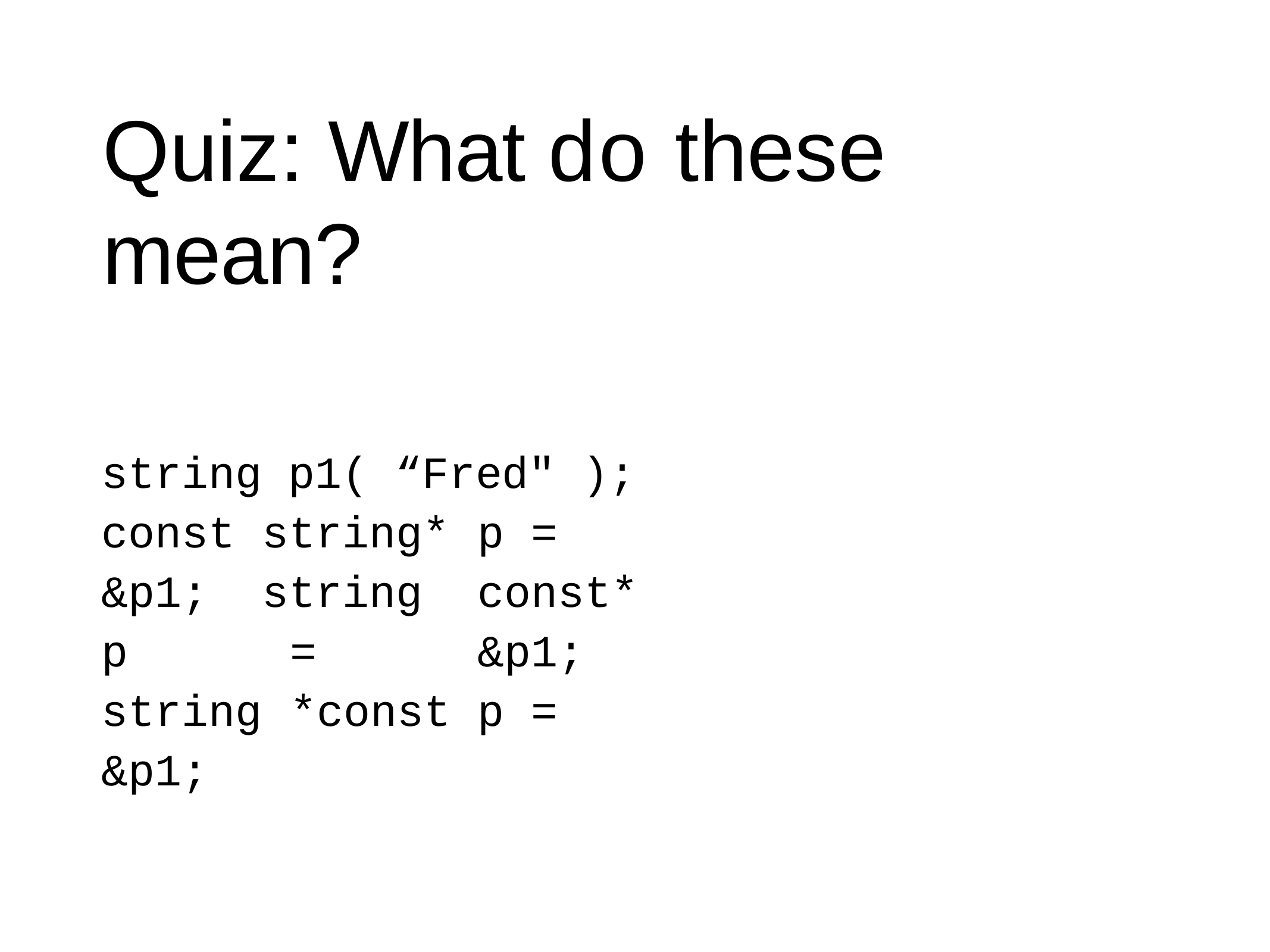

# Quiz: What do these mean?
string p1( “Fred" );  const string*	p	=	&p1;  string	const* p	=	&p1;  string	*const p	=	&p1;